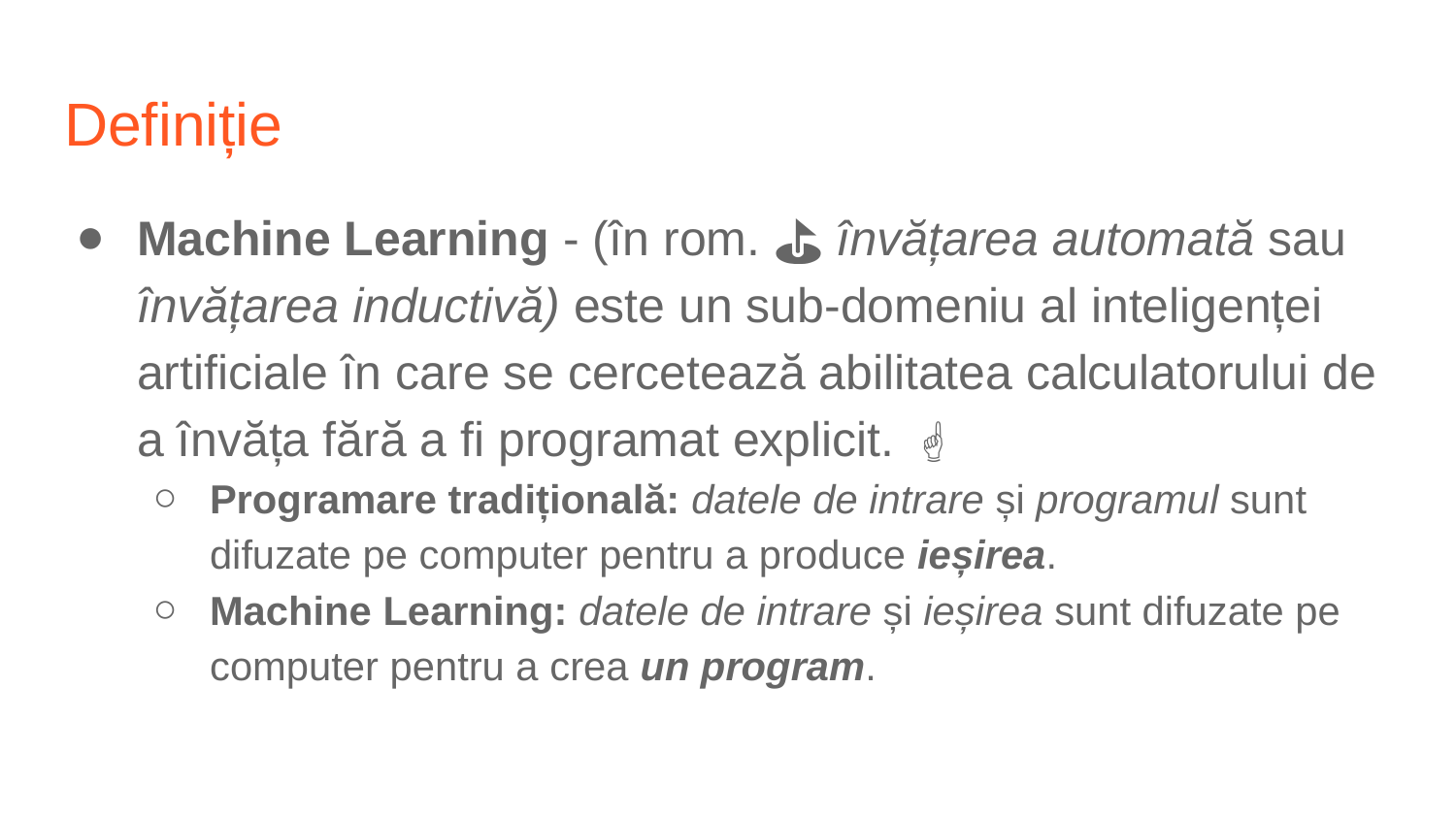

# Definiție
Machine Learning - (în rom. ⛳ învățarea automată sau învățarea inductivă) este un sub-domeniu al inteligenței artificiale în care se cercetează abilitatea calculatorului de a învăța fără a fi programat explicit. ☝
Programare tradițională: datele de intrare și programul sunt difuzate pe computer pentru a produce ieșirea.
Machine Learning: datele de intrare și ieșirea sunt difuzate pe computer pentru a crea un program.